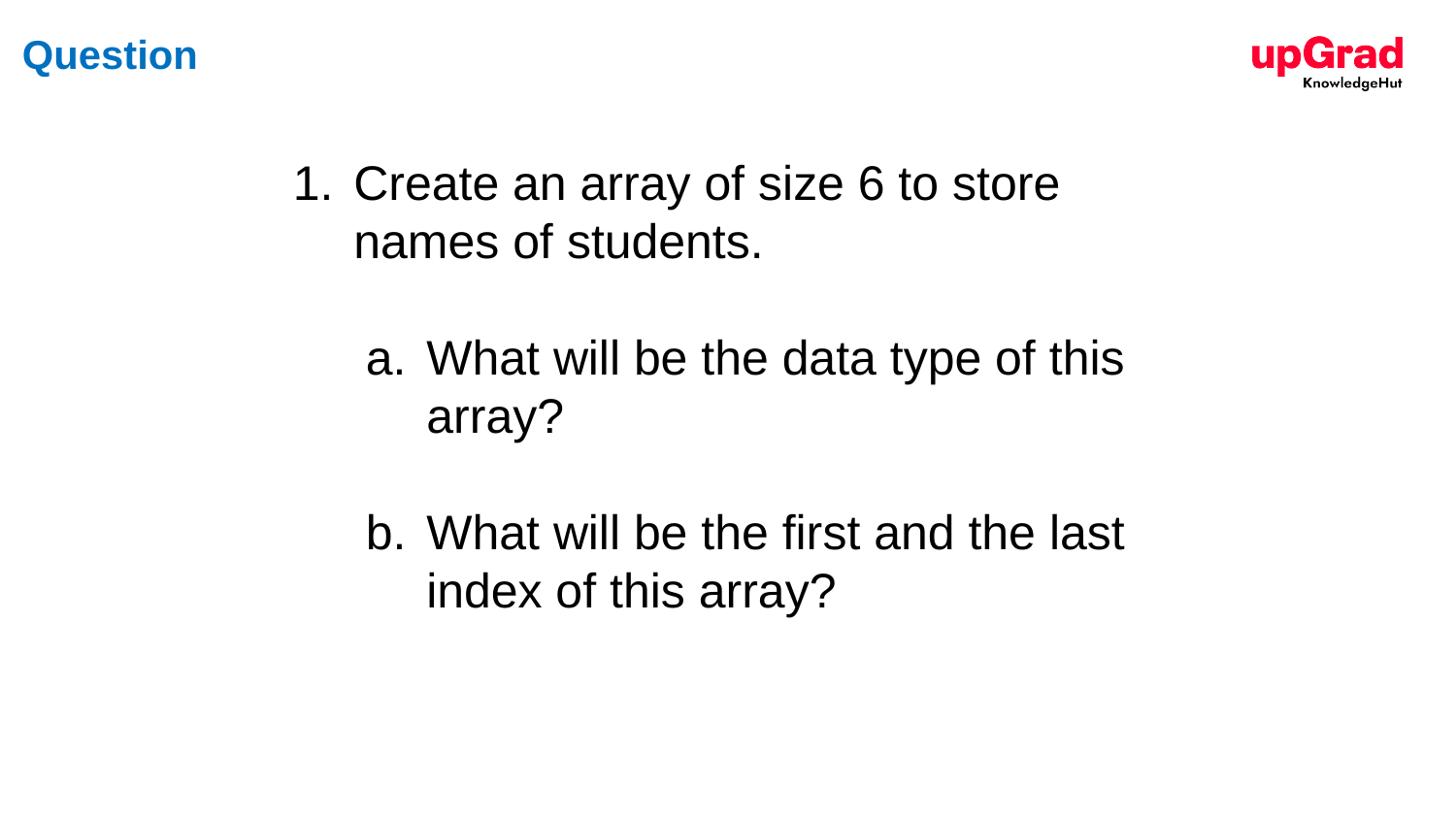

# Question
Create an array of size 6 to store names of students.

What will be the data type of this array?

What will be the first and the last index of this array?